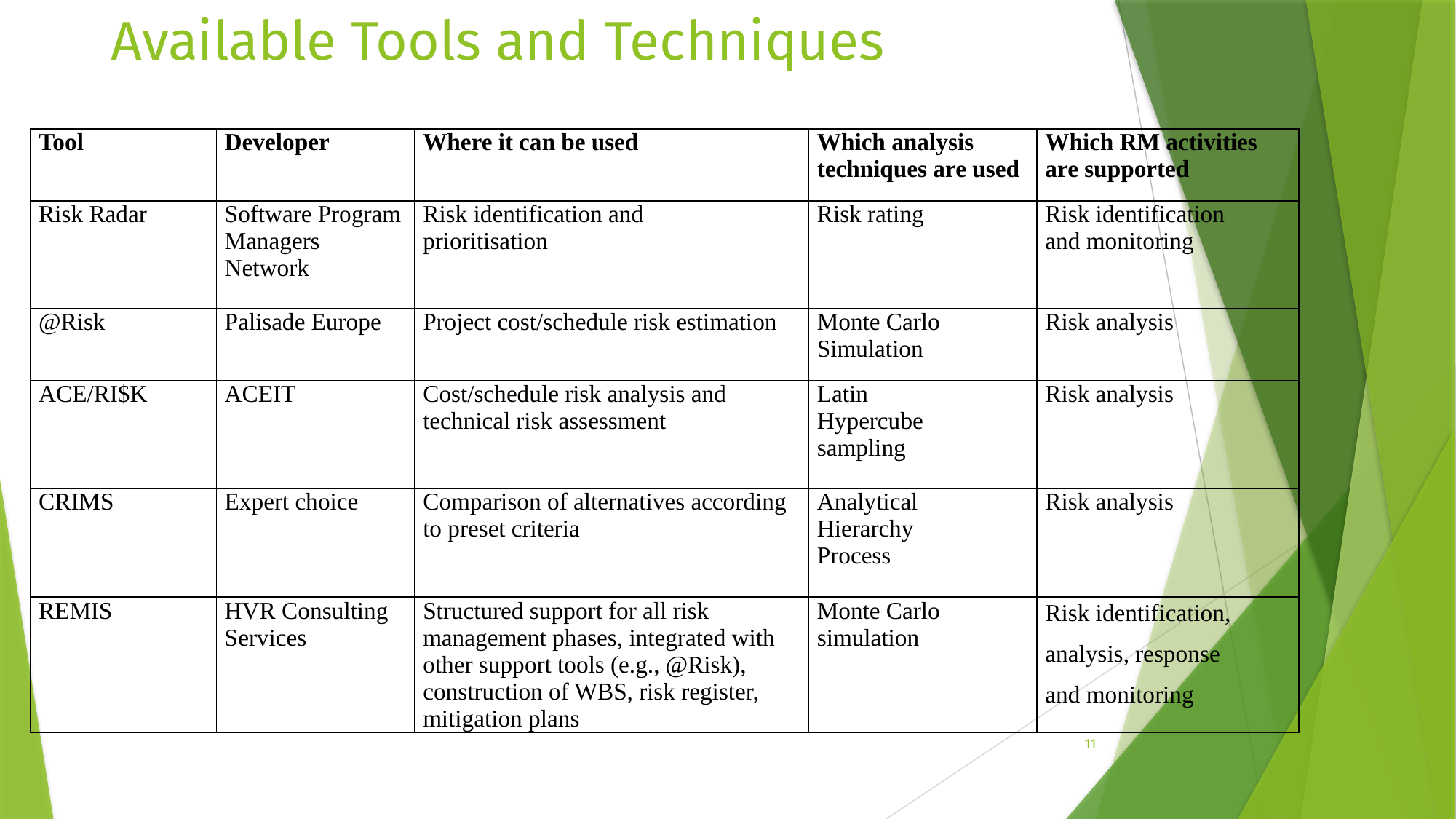

# Available Tools and Techniques
| Tool | Developer | Where it can be used | Which analysis techniques are used | Which RM activities are supported |
| --- | --- | --- | --- | --- |
| Risk Radar | Software Program Managers Network | Risk identification and prioritisation | Risk rating | Risk identification and monitoring |
| @Risk | Palisade Europe | Project cost/schedule risk estimation | Monte Carlo Simulation | Risk analysis |
| ACE/RI$K | ACEIT | Cost/schedule risk analysis and technical risk assessment | Latin Hypercube sampling | Risk analysis |
| CRIMS | Expert choice | Comparison of alternatives according to preset criteria | Analytical Hierarchy Process | Risk analysis |
| REMIS | HVR Consulting Services | Structured support for all risk management phases, integrated with other support tools (e.g., @Risk), construction of WBS, risk register, mitigation plans | Monte Carlo simulation | Risk identification, analysis, response and monitoring |
| --- | --- | --- | --- | --- |
11